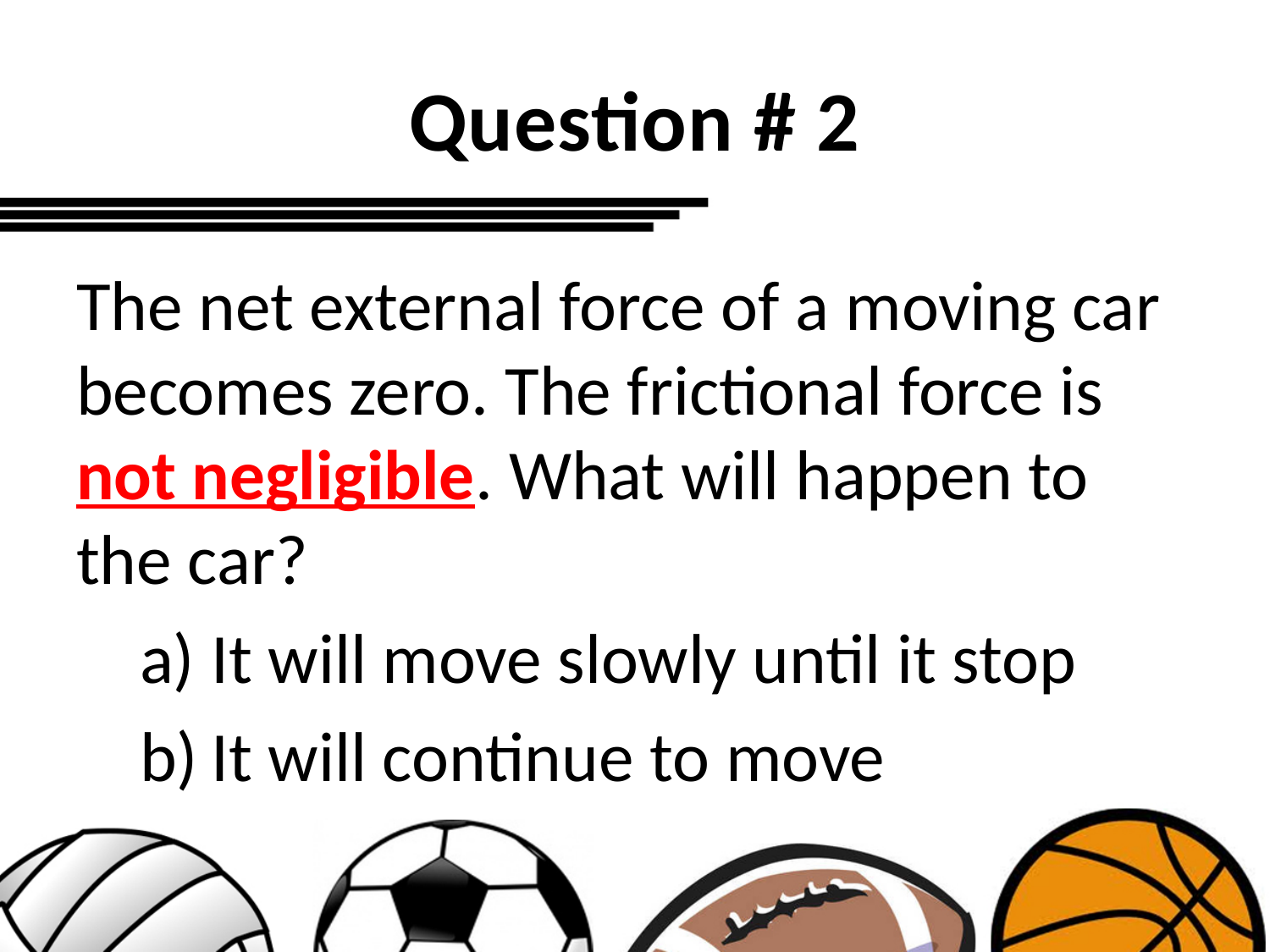

# Question # 2
The net external force of a moving car becomes zero. The frictional force is not negligible. What will happen to the car?
It will move slowly until it stop
It will continue to move